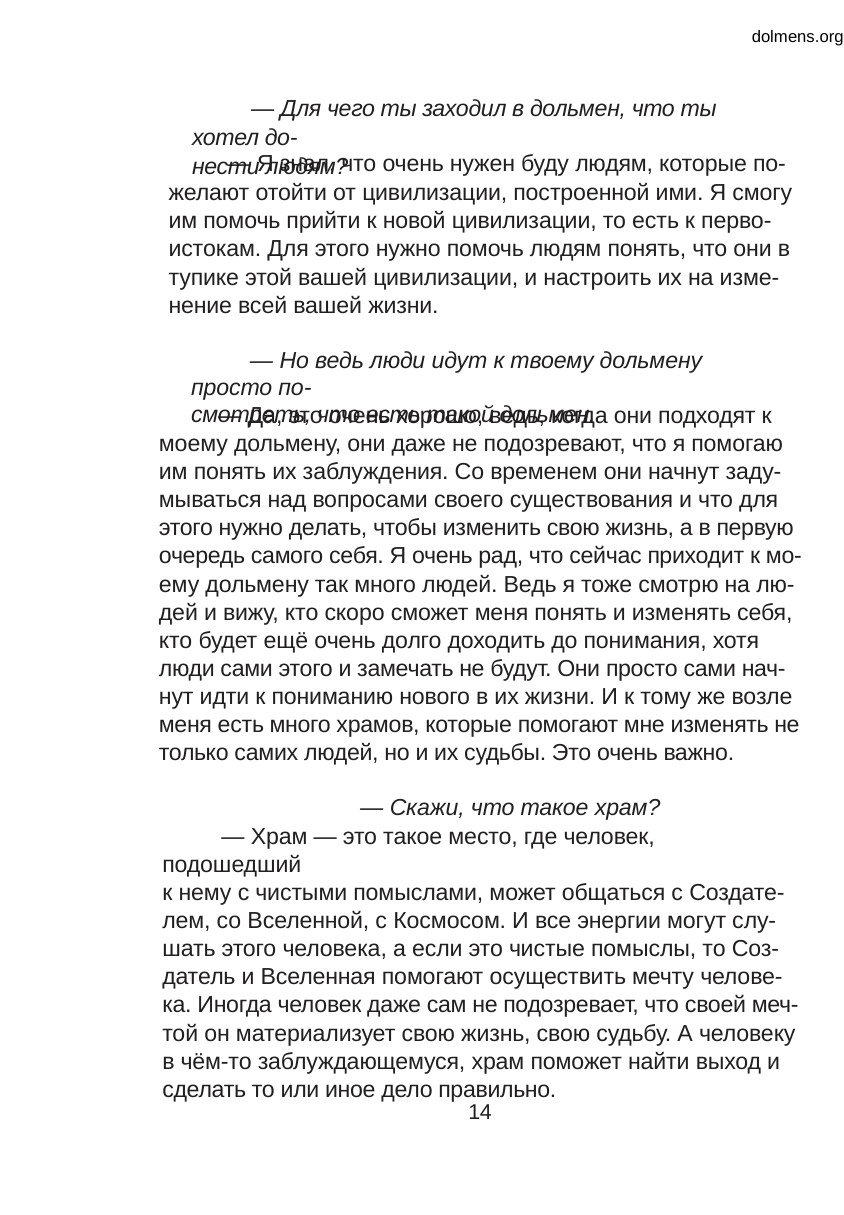

dolmens.org

— Для чего ты заходил в дольмен, что ты хотел до-
нести людям?

— Я знал, что очень нужен буду людям, которые по-
желают отойти от цивилизации, построенной ими. Я смогу
им помочь прийти к новой цивилизации, то есть к перво-
истокам. Для этого нужно помочь людям понять, что они в
тупике этой вашей цивилизации, и настроить их на изме-
нение всей вашей жизни.

— Но ведь люди идут к твоему дольмену просто по-
смотреть, что есть такой дольмен.

— Да, это очень хорошо, ведь, когда они подходят к
моему дольмену, они даже не подозревают, что я помогаю
им понять их заблуждения. Со временем они начнут заду-
мываться над вопросами своего существования и что для
этого нужно делать, чтобы изменить свою жизнь, а в первую
очередь самого себя. Я очень рад, что сейчас приходит к мо-
ему дольмену так много людей. Ведь я тоже смотрю на лю-
дей и вижу, кто скоро сможет меня понять и изменять себя,
кто будет ещё очень долго доходить до понимания, хотя
люди сами этого и замечать не будут. Они просто сами нач-
нут идти к пониманию нового в их жизни. И к тому же возле
меня есть много храмов, которые помогают мне изменять не
только самих людей, но и их судьбы. Это очень важно.

— Скажи, что такое храм?

— Храм — это такое место, где человек, подошедший
к нему с чистыми помыслами, может общаться с Создате-
лем, со Вселенной, с Космосом. И все энергии могут слу-
шать этого человека, а если это чистые помыслы, то Соз-
датель и Вселенная помогают осуществить мечту челове-
ка. Иногда человек даже сам не подозревает, что своей меч-
той он материализует свою жизнь, свою судьбу. А человеку
в чём-то заблуждающемуся, храм поможет найти выход и
сделать то или иное дело правильно.

14